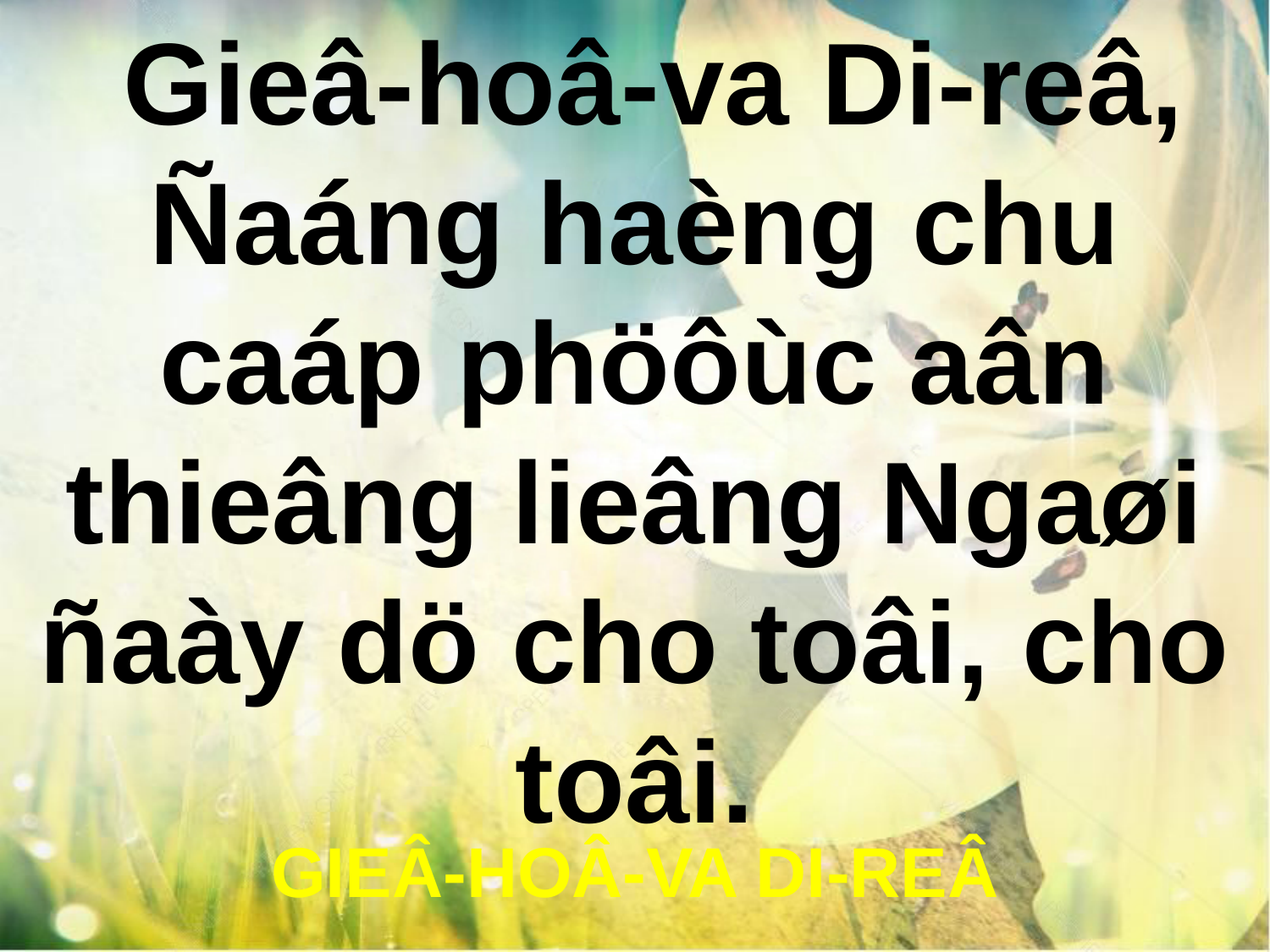

Gieâ-hoâ-va Di-reâ, Ñaáng haèng chu caáp phöôùc aân thieâng lieâng Ngaøi ñaày dö cho toâi, cho toâi.
GIEÂ-HOÂ-VA DI-REÂ